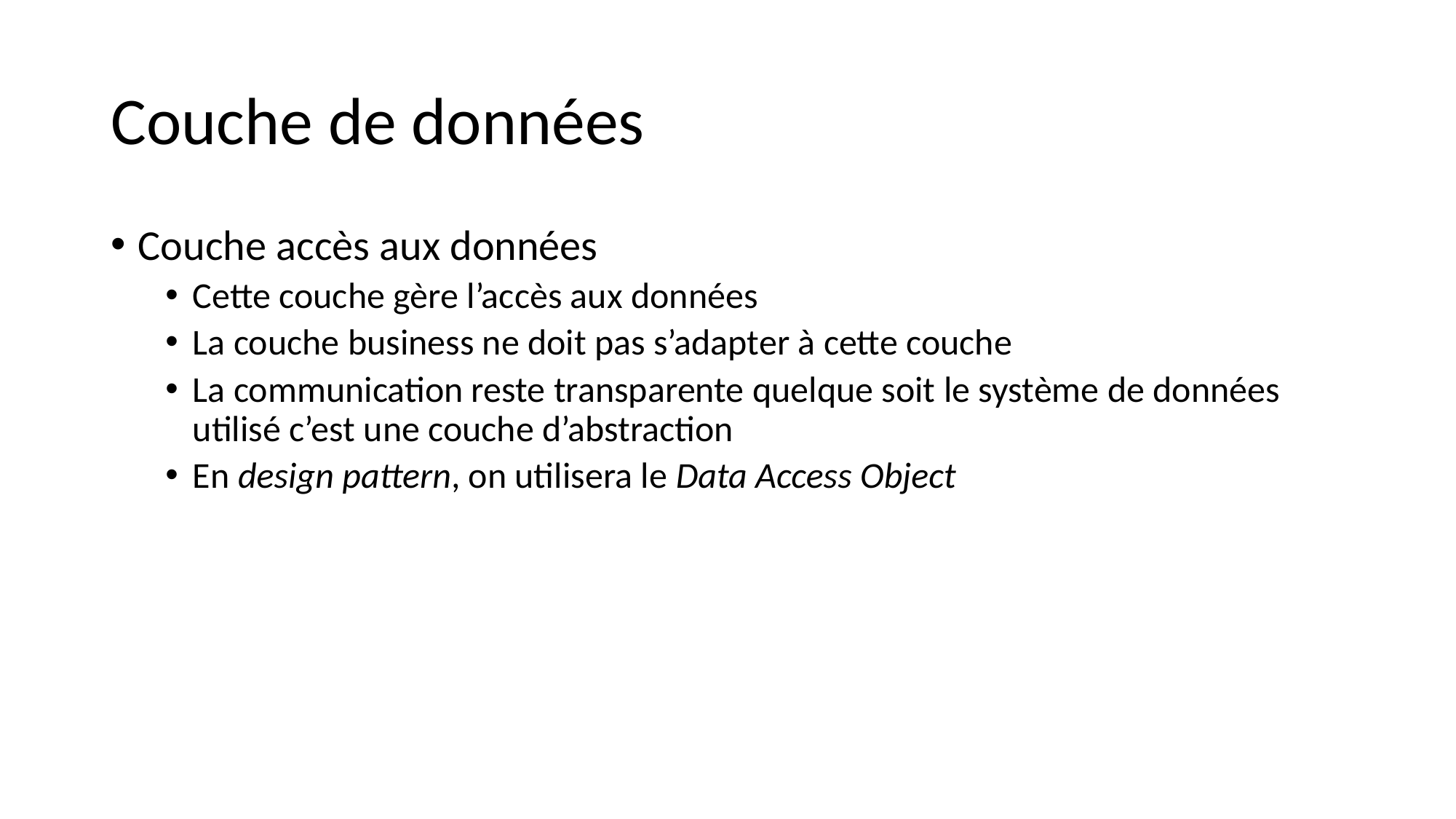

# Couche de données
Couche accès aux données
Cette couche gère l’accès aux données
La couche business ne doit pas s’adapter à cette couche
La communication reste transparente quelque soit le système de données utilisé c’est une couche d’abstraction
En design pattern, on utilisera le Data Access Object